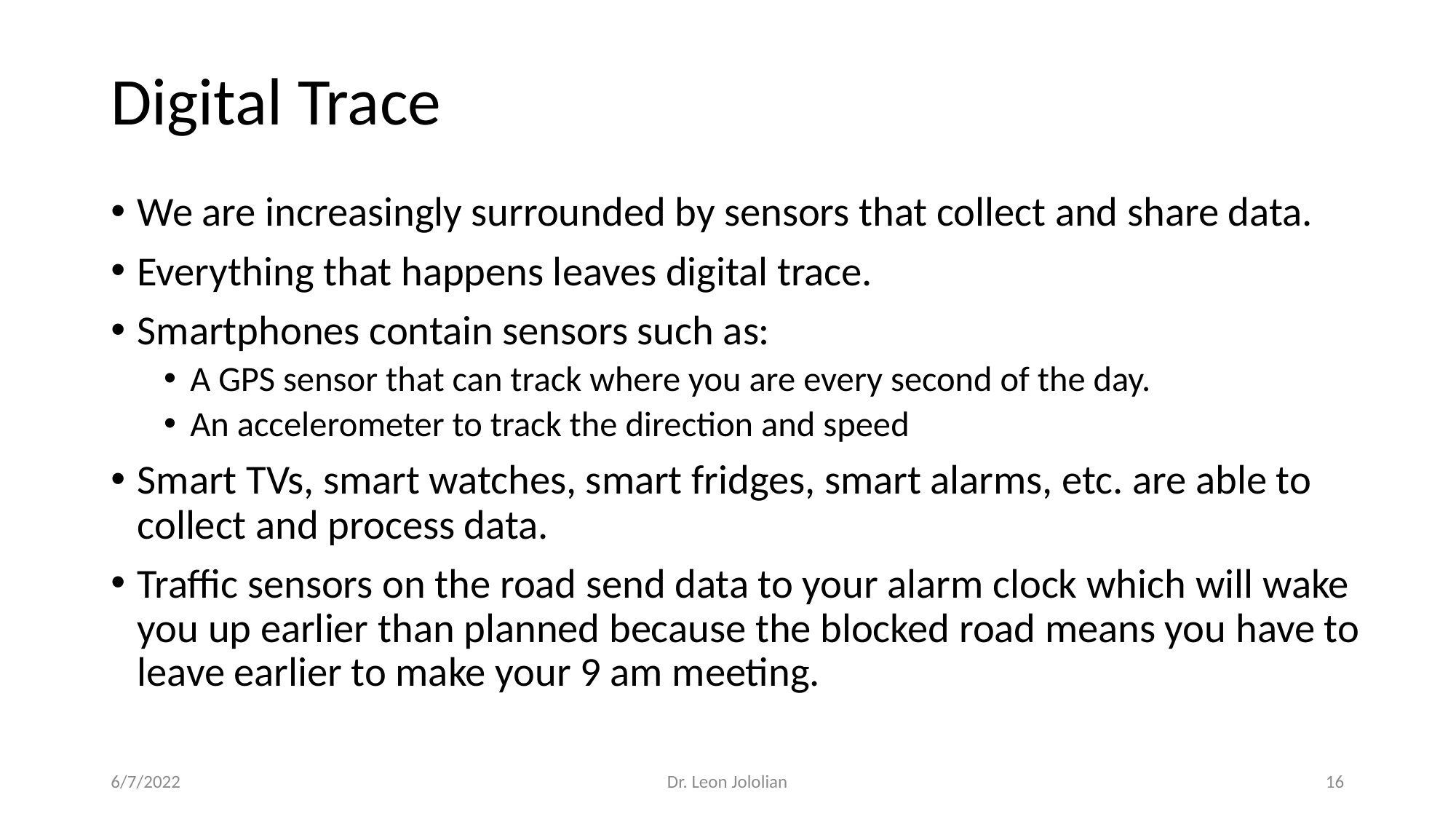

# Digital Trace
We are increasingly surrounded by sensors that collect and share data.
Everything that happens leaves digital trace.
Smartphones contain sensors such as:
A GPS sensor that can track where you are every second of the day.
An accelerometer to track the direction and speed
Smart TVs, smart watches, smart fridges, smart alarms, etc. are able to collect and process data.
Traffic sensors on the road send data to your alarm clock which will wake you up earlier than planned because the blocked road means you have to leave earlier to make your 9 am meeting.
6/7/2022
Dr. Leon Jololian
16